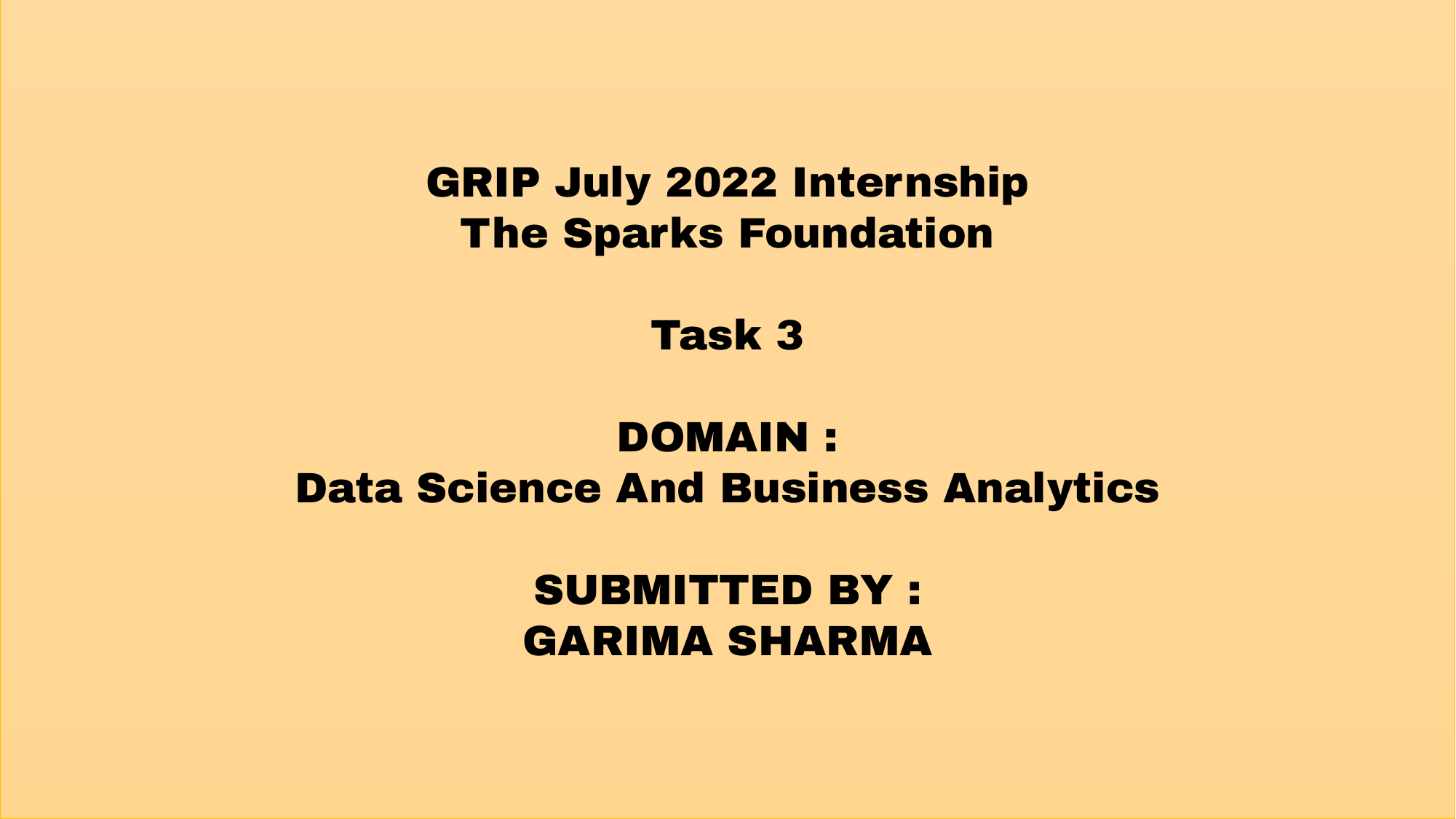

GRIP July 2022 Internship
The Sparks Foundation

Task 3

DOMAIN :
Data Science And Business Analytics

SUBMITTED BY :
GARIMA SHARMA